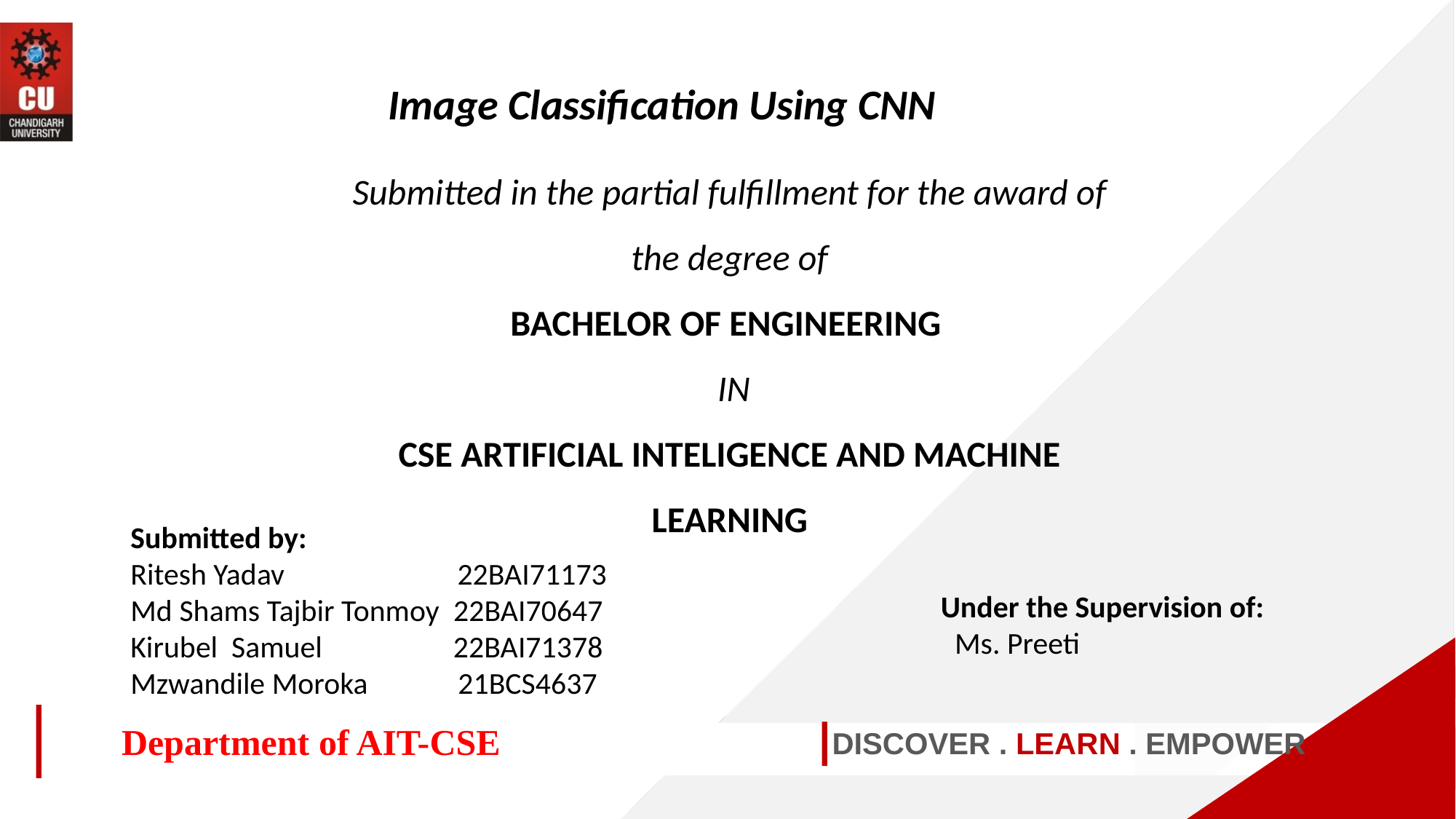

Image Classification Using CNN
Submitted in the partial fulfillment for the award of the degree of
BACHELOR OF ENGINEERING
 IN
CSE ARTIFICIAL INTELIGENCE AND MACHINE LEARNING
Submitted by:
Ritesh Yadav                         22BAI71173
Md Shams Tajbir Tonmoy  22BAI70647
Kirubel  Samuel                   22BAI71378
Mzwandile Moroka             21BCS4637

Under the Supervision of:
  Ms. Preeti

Department of AIT-CSE
DISCOVER . LEARN . EMPOWER

1